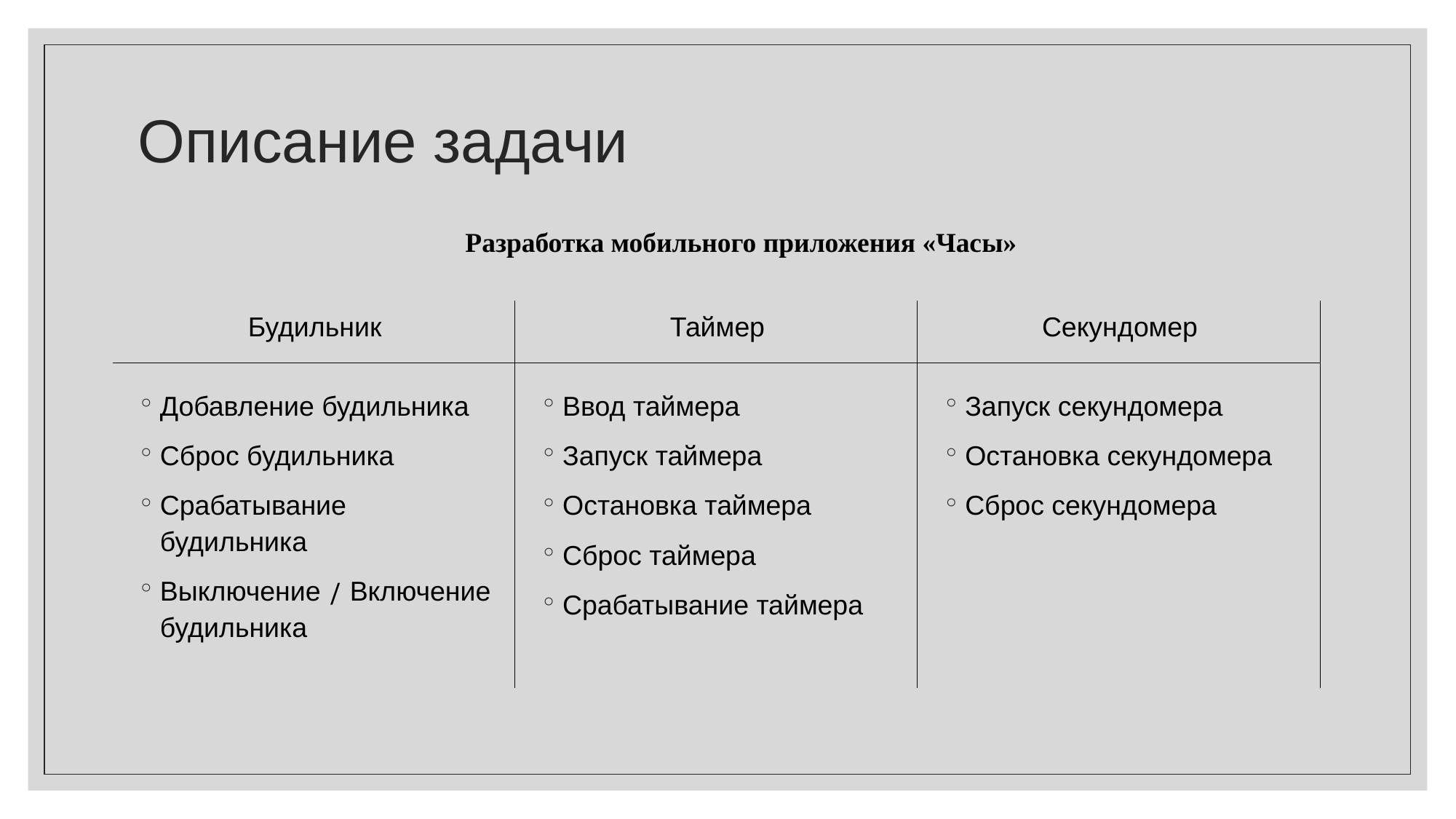

# Описание задачи
Разработка мобильного приложения «Часы»
Будильник
Таймер
Секундомер
Добавление будильника
Сброс будильника
Срабатывание будильника
Выключение / Включение будильника

Ввод таймера
Запуск таймера
Остановка таймера
Сброс таймера
Срабатывание таймера
Запуск секундомера
Остановка секундомера
Сброс секундомера